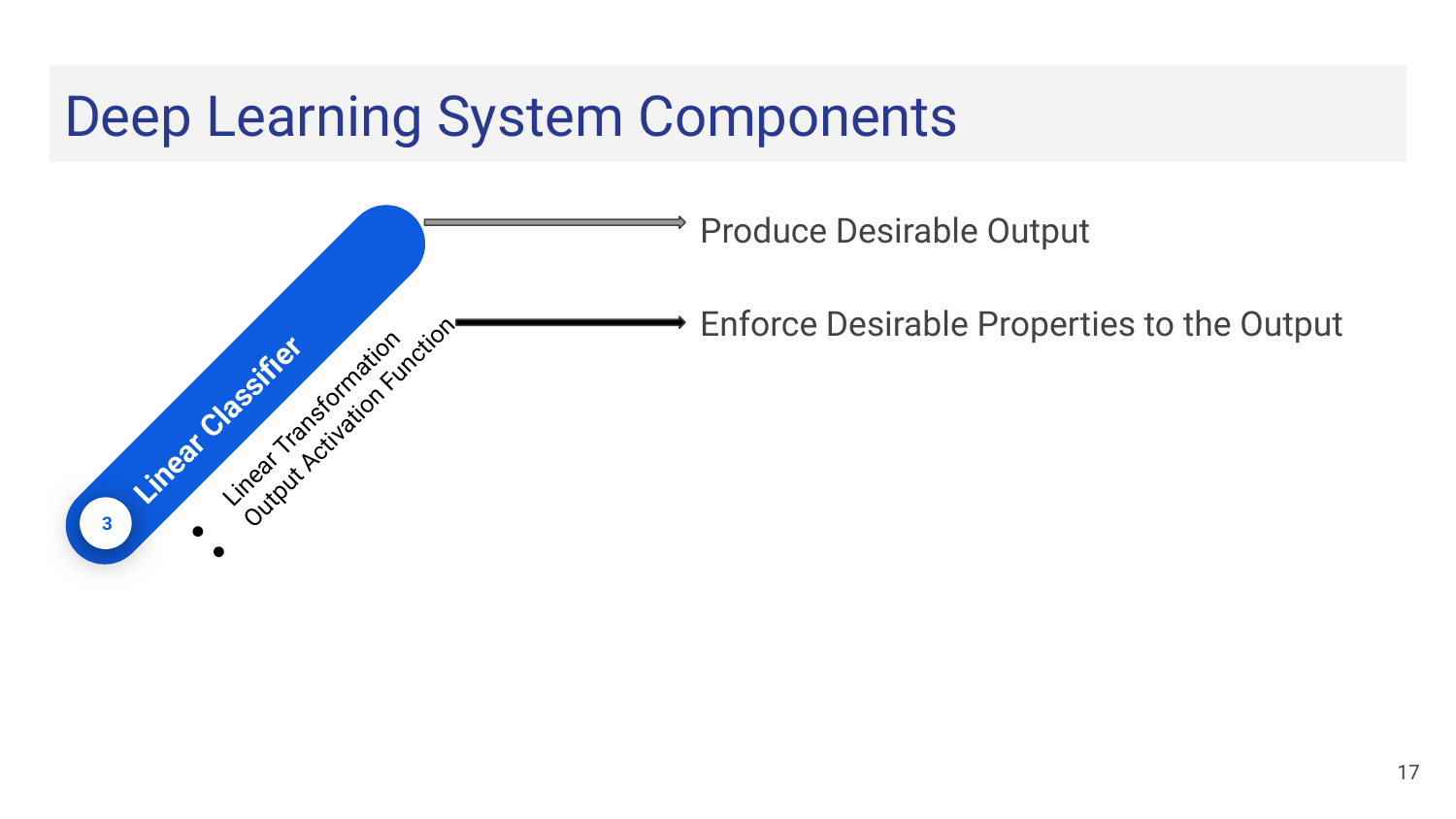

# Deep Learning System Components

Linear Classifier
Linear Transformation
Output Activation Function
3
Produce Desirable Output

Enforce Desirable Properties to the Output

17